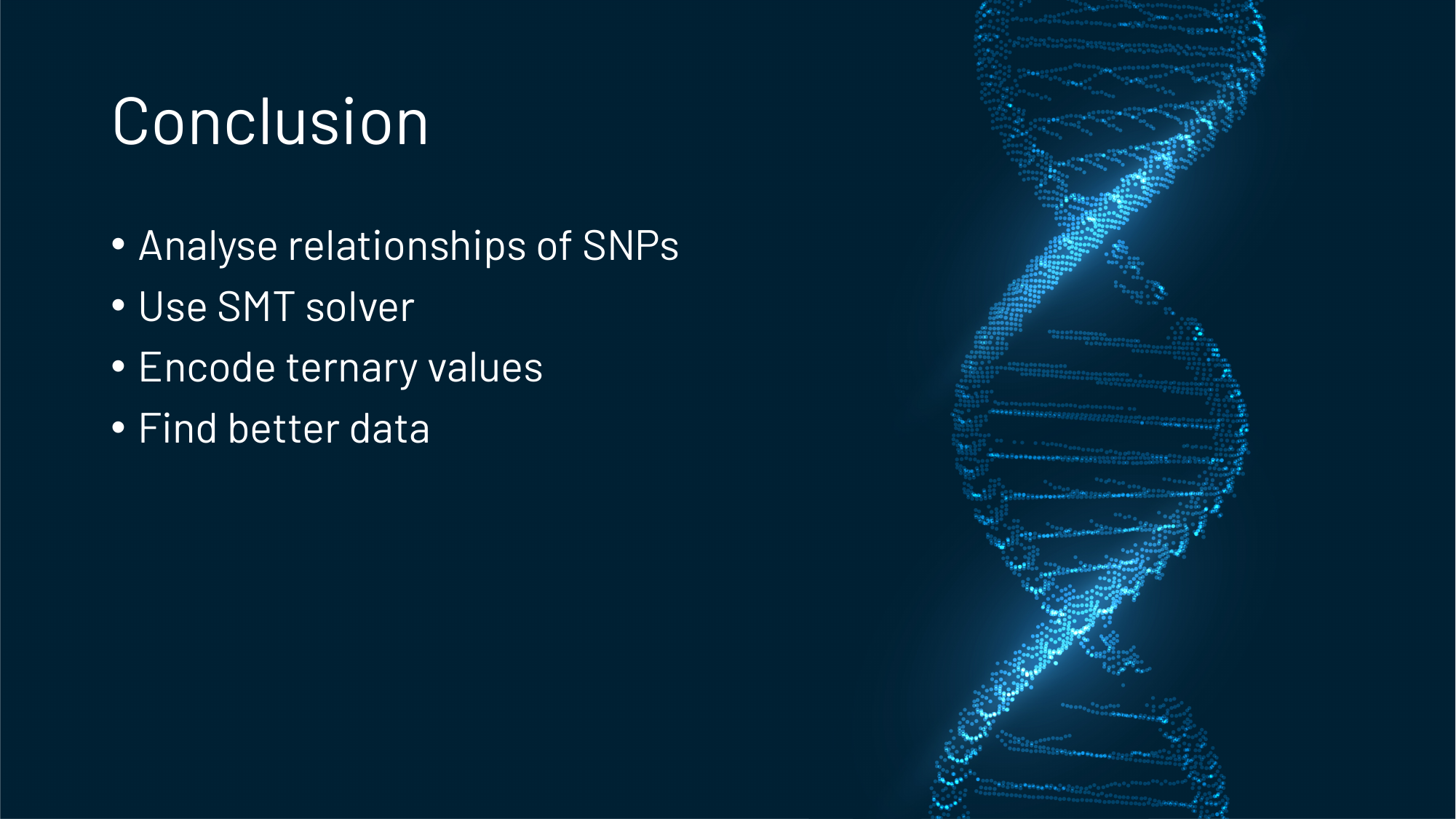

# Conclusion
Analyse relationships of SNPs
Use SMT solver
Encode ternary values
Find better data